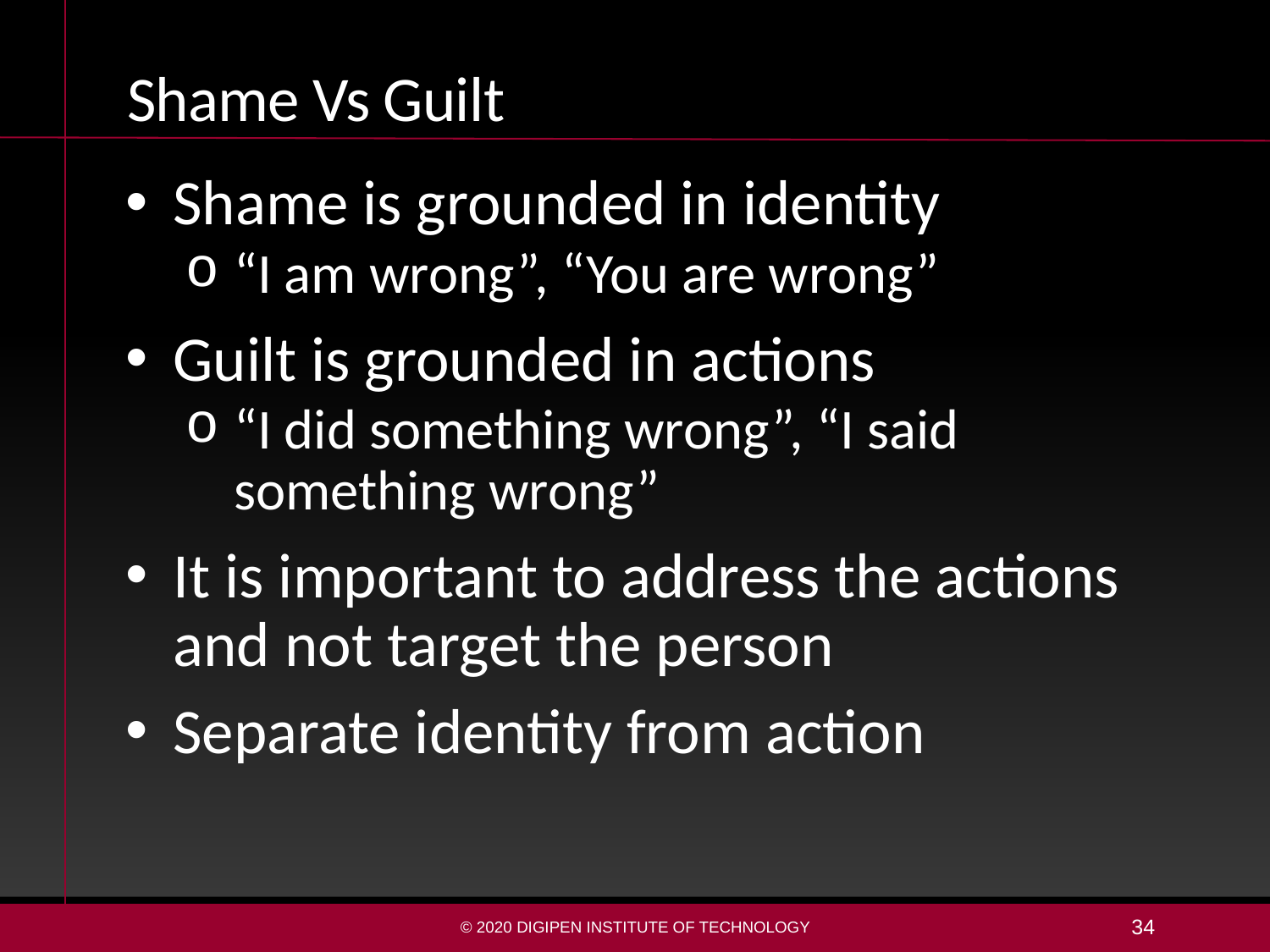

# Shame Vs Guilt
Shame is grounded in identity
“I am wrong”, “You are wrong”
Guilt is grounded in actions
“I did something wrong”, “I said something wrong”
It is important to address the actions and not target the person
Separate identity from action
© 2020 DigiPen Institute of Technology
34